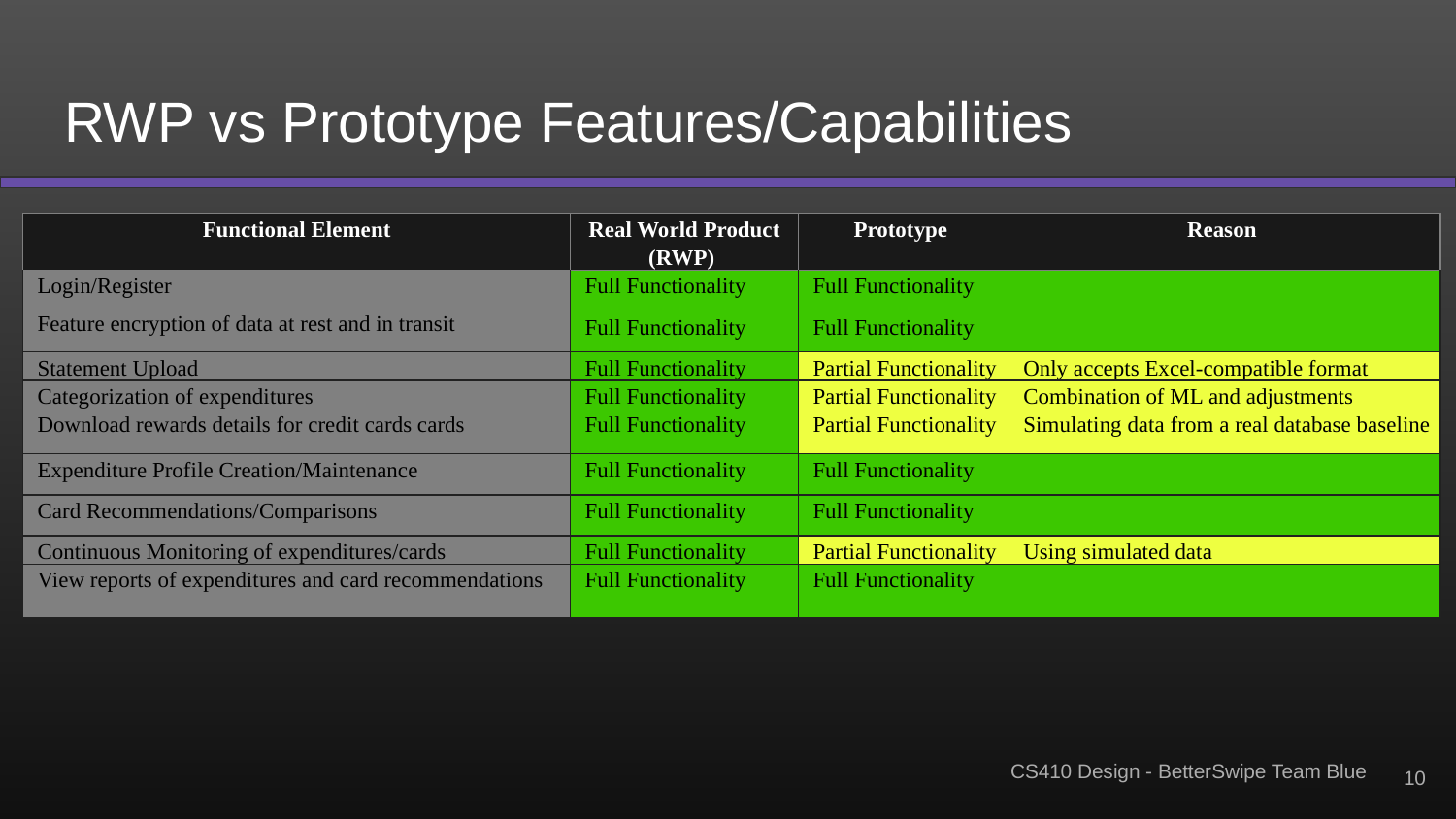

# RWP vs Prototype Features/Capabilities
| Functional Element | Real World Product (RWP) | Prototype | Reason |
| --- | --- | --- | --- |
| Login/Register | Full Functionality | Full Functionality |  |
| Feature encryption of data at rest and in transit | Full Functionality | Full Functionality |  |
| Statement Upload | Full Functionality | Partial Functionality | Only accepts Excel-compatible format |
| Categorization of expenditures | Full Functionality | Partial Functionality | Combination of ML and adjustments |
| Download rewards details for credit cards cards | Full Functionality | Partial Functionality | Simulating data from a real database baseline |
| Expenditure Profile Creation/Maintenance | Full Functionality | Full Functionality |  |
| Card Recommendations/Comparisons | Full Functionality | Full Functionality |  |
| Continuous Monitoring of expenditures/cards | Full Functionality | Partial Functionality | Using simulated data |
| View reports of expenditures and card recommendations | Full Functionality | Full Functionality |  |
10